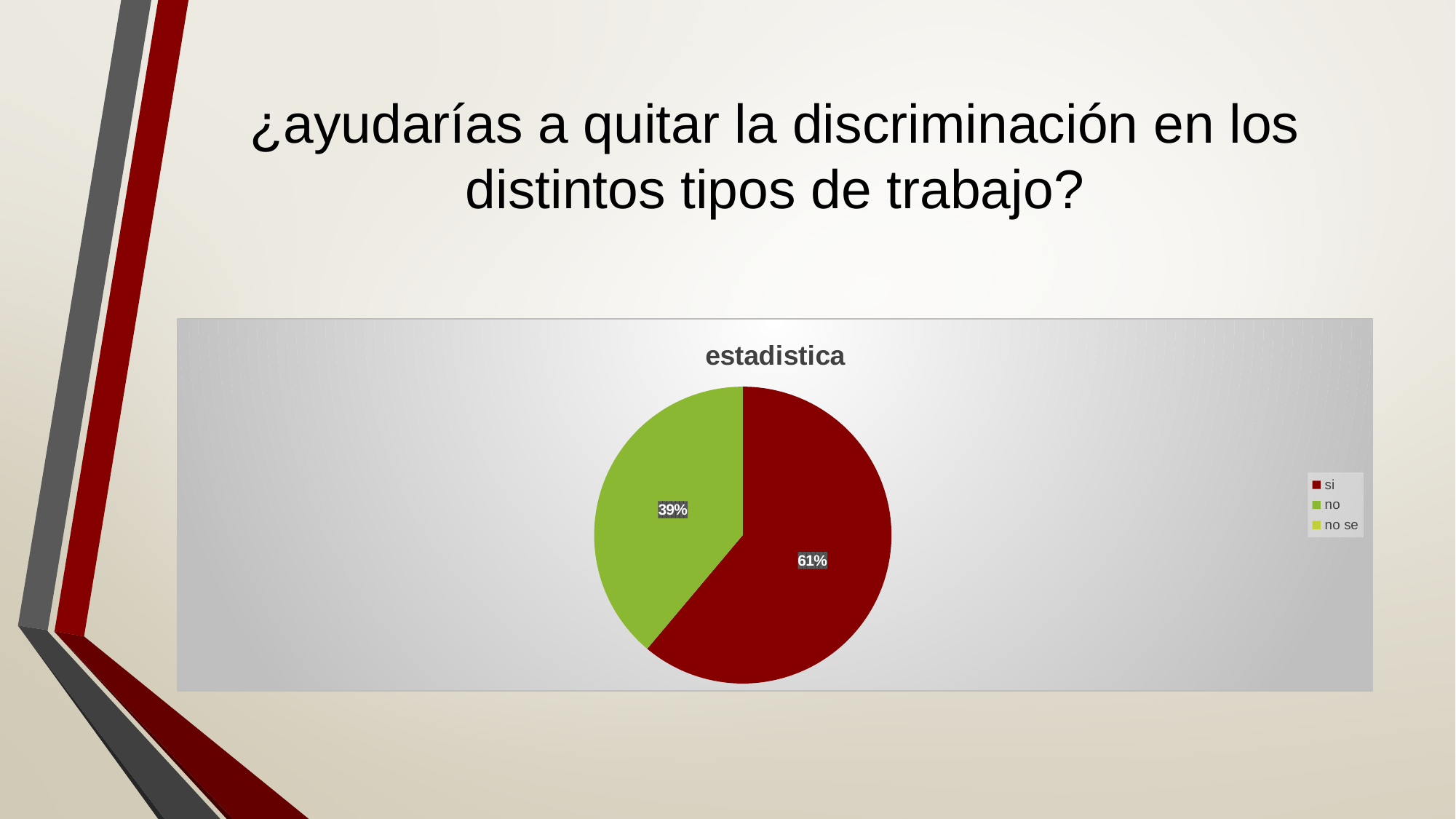

# ¿ayudarías a quitar la discriminación en los distintos tipos de trabajo?

### Chart:

| Category | estadistica |
|---|---|
| si | 11.0 |
| no | 7.0 |
| no se | 0.0 |